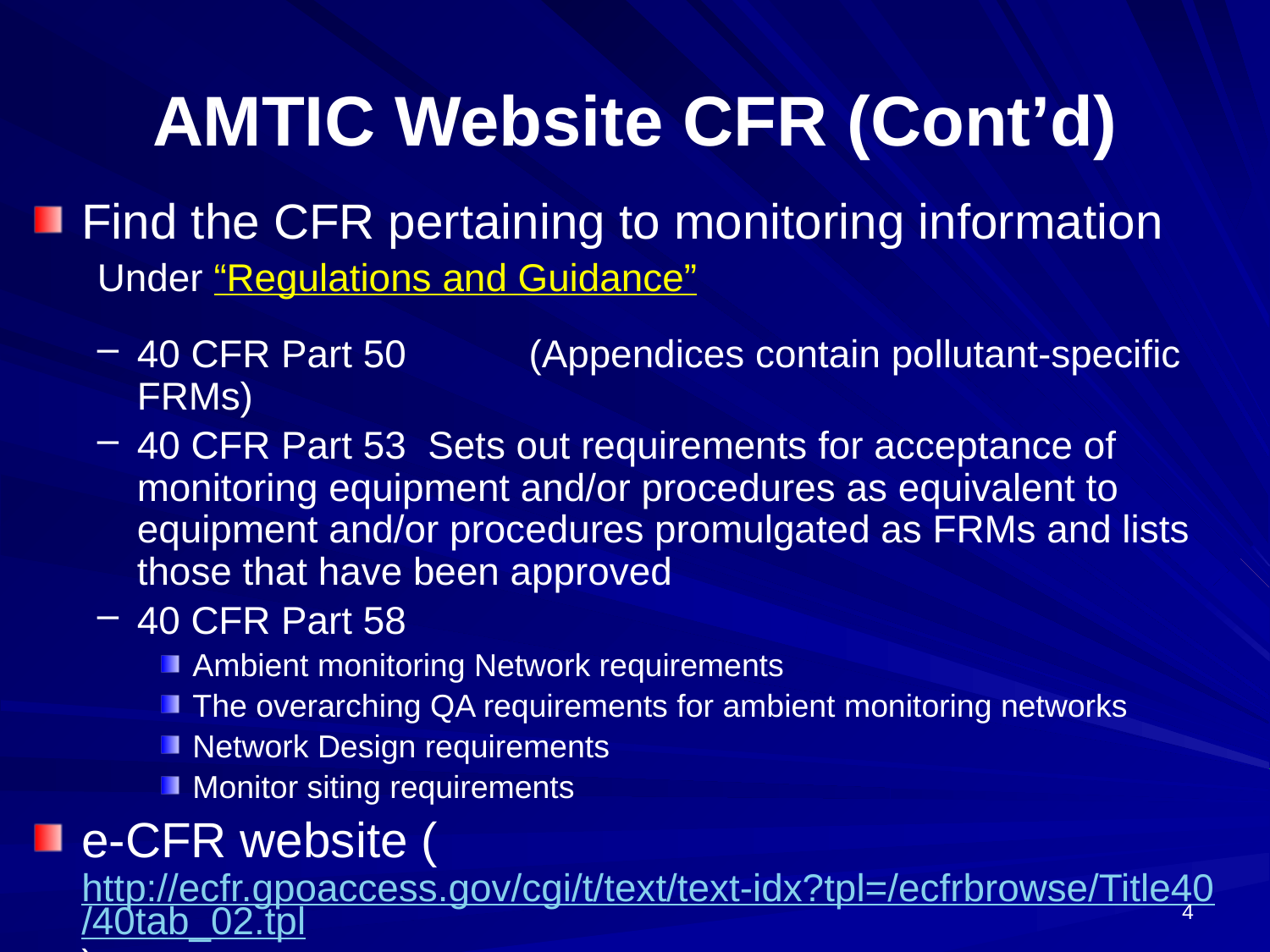

# AMTIC Website CFR (Cont’d)
Find the CFR pertaining to monitoring information
Under “Regulations and Guidance”

40 CFR Part 50	 (Appendices contain pollutant-specific FRMs)
40 CFR Part 53  Sets out requirements for acceptance of monitoring equipment and/or procedures as equivalent to equipment and/or procedures promulgated as FRMs and lists those that have been approved
40 CFR Part 58
Ambient monitoring Network requirements
The overarching QA requirements for ambient monitoring networks
Network Design requirements
Monitor siting requirements
e-CFR website (http://ecfr.gpoaccess.gov/cgi/t/text/text-idx?tpl=/ecfrbrowse/Title40/40tab_02.tpl)

4